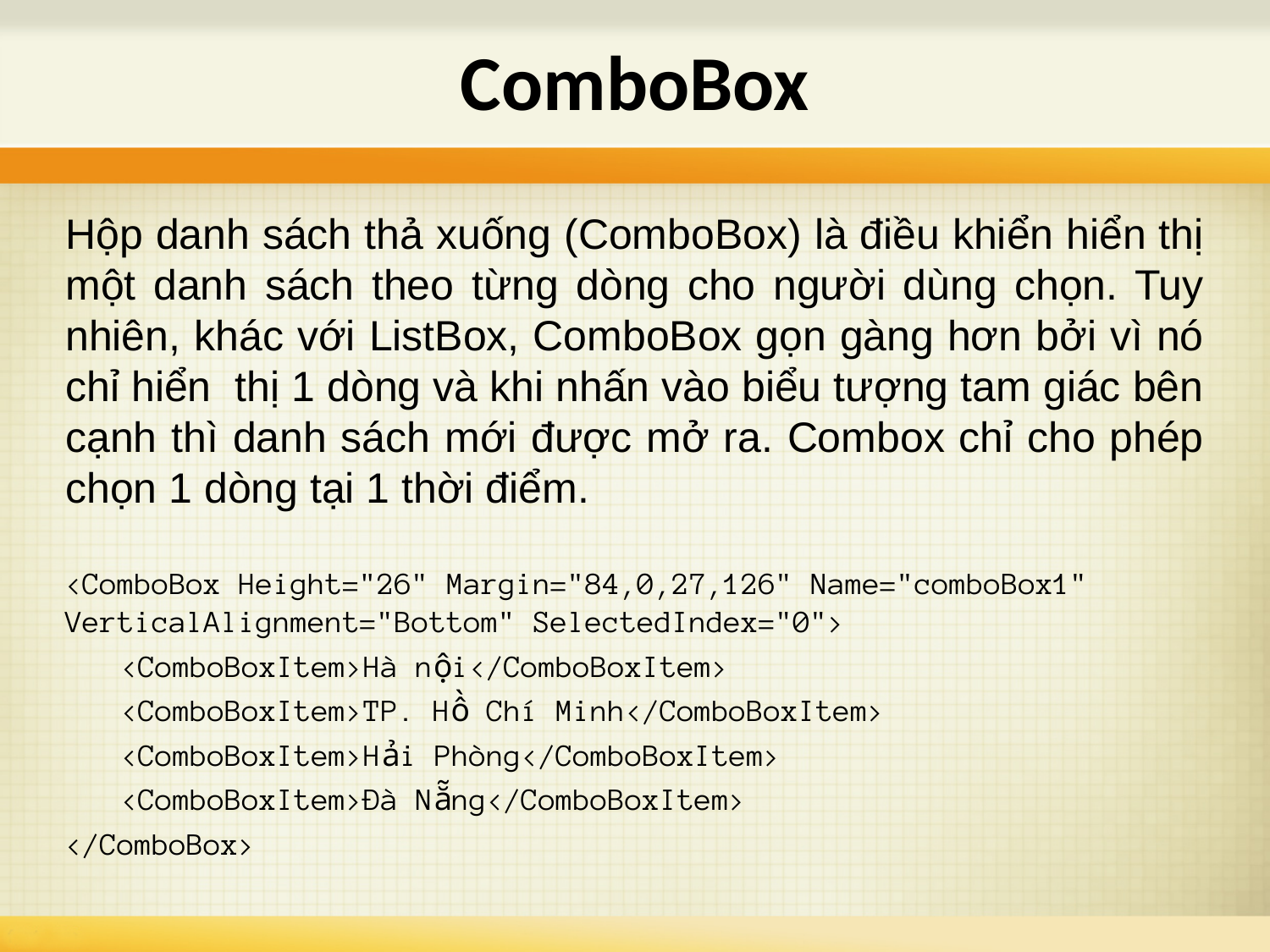

# ComboBox
Hộp danh sách thả xuống (ComboBox) là điều khiển hiển thị một danh sách theo từng dòng cho người dùng chọn. Tuy nhiên, khác với ListBox, ComboBox gọn gàng hơn bởi vì nó chỉ hiển  thị 1 dòng và khi nhấn vào biểu tượng tam giác bên cạnh thì danh sách mới được mở ra. Combox chỉ cho phép chọn 1 dòng tại 1 thời điểm.

<ComboBox Height="26" Margin="84,0,27,126" Name="comboBox1" VerticalAlignment="Bottom" SelectedIndex="0">
<ComboBoxItem>Hà nội</ComboBoxItem>
<ComboBoxItem>TP. Hồ Chí Minh</ComboBoxItem>
<ComboBoxItem>Hải Phòng</ComboBoxItem>
<ComboBoxItem>Đà Nẵng</ComboBoxItem>
</ComboBox>